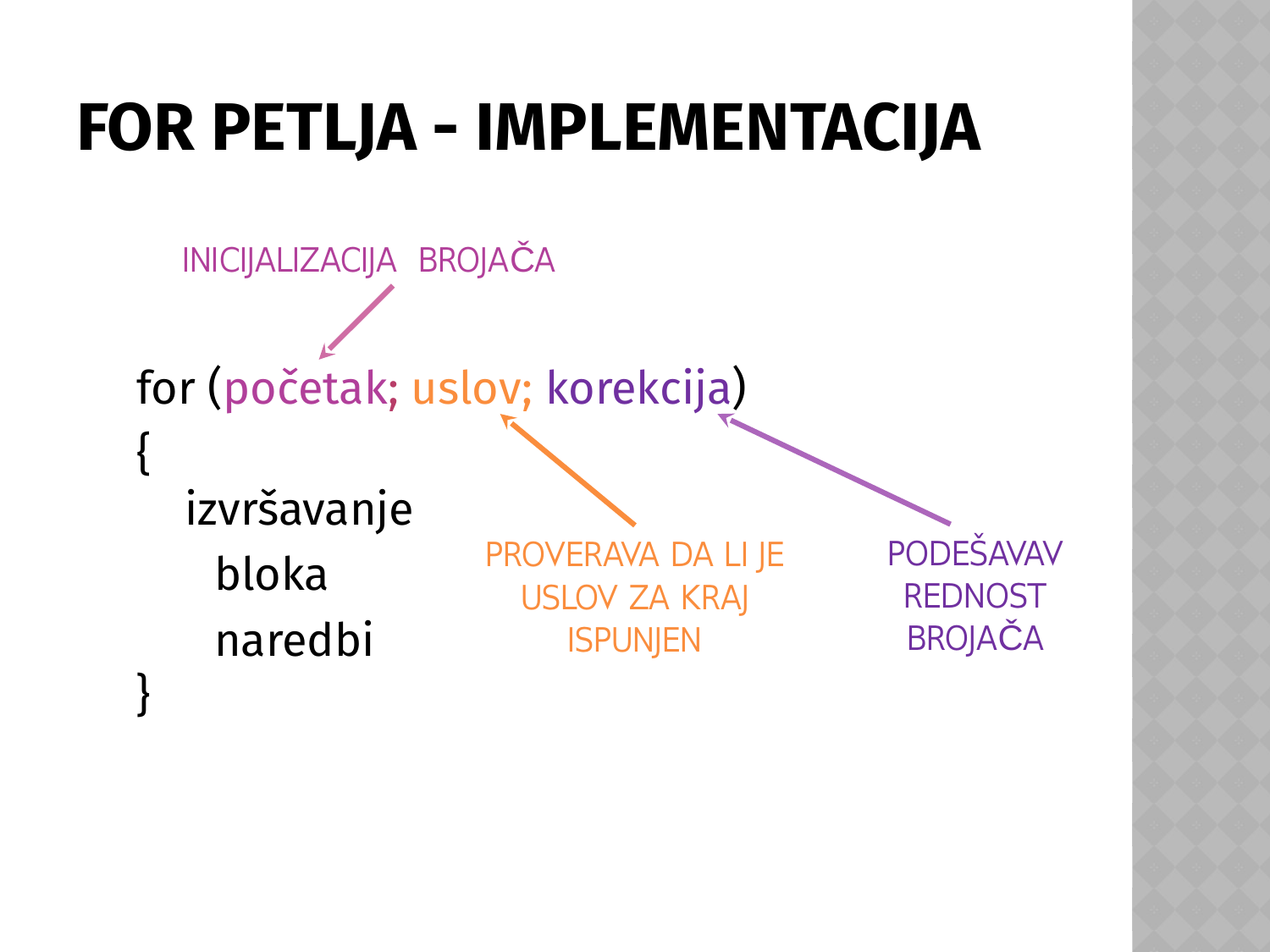

# FOR petlja - implementacija
INICIJALIZACIJA  BROJAČA

     for (početak; uslov; korekcija)
     {
         izvršavanje
	 bloka
	 naredbi
     }

PODEŠAVAVREDNOST BROJAČA
PROVERAVA DA LI JE USLOV ZA KRAJ ISPUNJEN